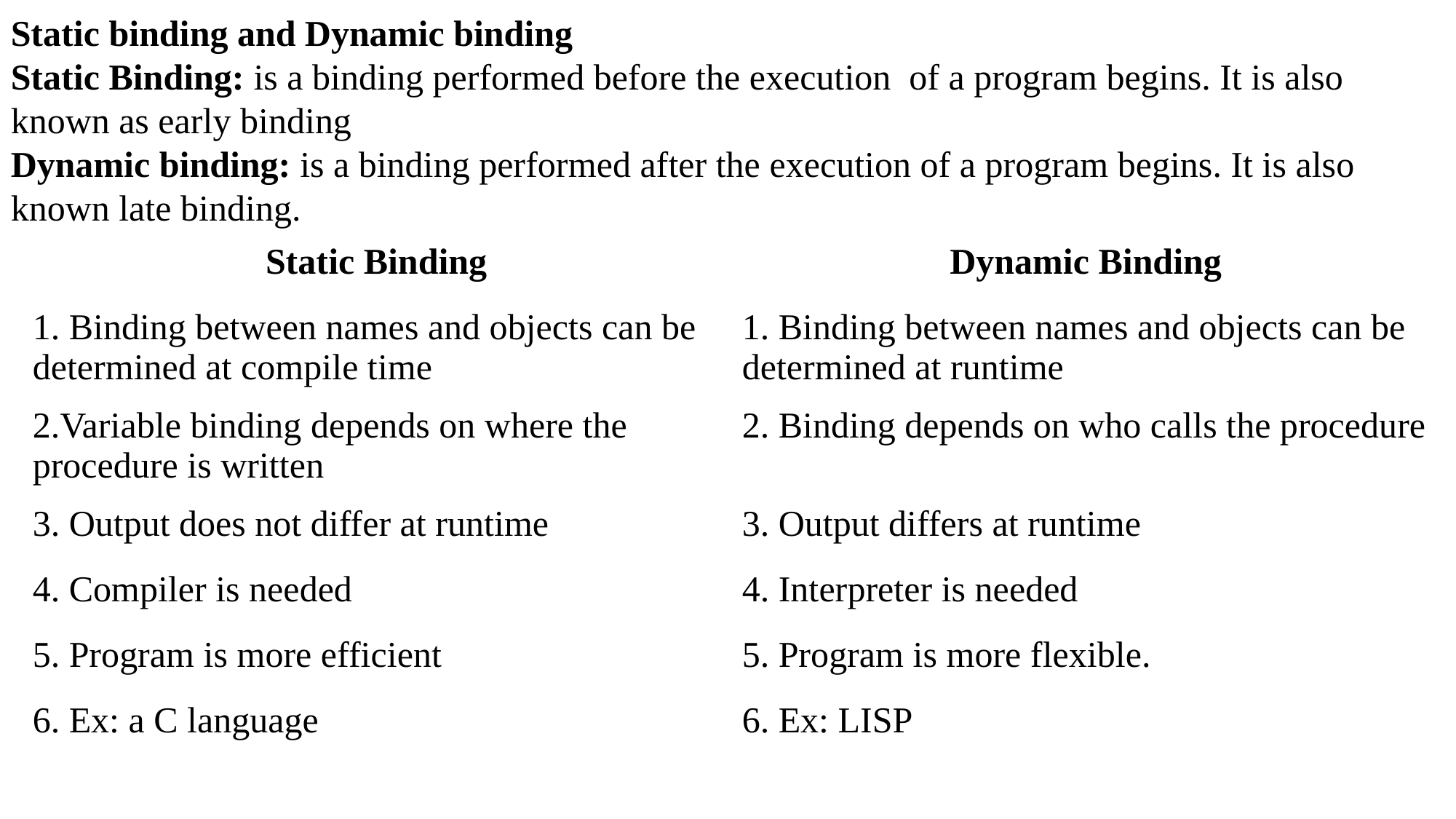

Static binding and Dynamic binding
Static Binding: is a binding performed before the execution  of a program begins. It is also known as early binding
Dynamic binding: is a binding performed after the execution of a program begins. It is also known late binding.
| Static Binding | Dynamic Binding |
| --- | --- |
| 1. Binding between names and objects can be determined at compile time | 1. Binding between names and objects can be determined at runtime |
| 2.Variable binding depends on where the procedure is written | 2. Binding depends on who calls the procedure |
| 3. Output does not differ at runtime | 3. Output differs at runtime |
| 4. Compiler is needed | 4. Interpreter is needed |
| 5. Program is more efficient | 5. Program is more flexible. |
| 6. Ex: a C language | 6. Ex: LISP |